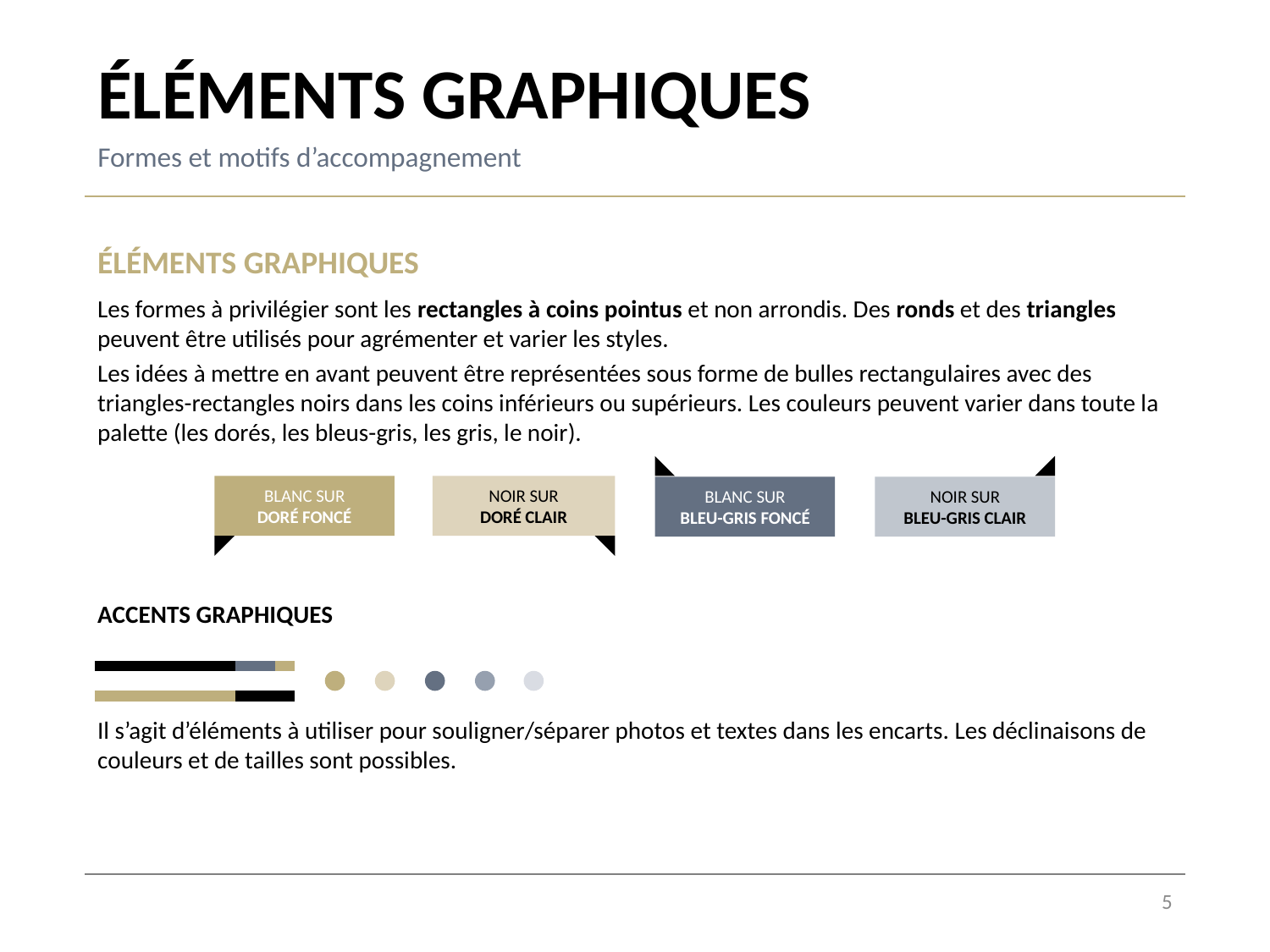

# ÉLÉMENTS GRAPHIQUES
Formes et motifs d’accompagnement
ÉLÉMENTS GRAPHIQUES

Les formes à privilégier sont les rectangles à coins pointus et non arrondis. Des ronds et des triangles peuvent être utilisés pour agrémenter et varier les styles.
Les idées à mettre en avant peuvent être représentées sous forme de bulles rectangulaires avec des triangles-rectangles noirs dans les coins inférieurs ou supérieurs. Les couleurs peuvent varier dans toute la palette (les dorés, les bleus-gris, les gris, le noir).

ACCENTS GRAPHIQUES

Il s’agit d’éléments à utiliser pour souligner/séparer photos et textes dans les encarts. Les déclinaisons de couleurs et de tailles sont possibles.

BLANC SUR
DORÉ FONCÉ
NOIR SUR
DORÉ CLAIR
BLANC SUR
BLEU-GRIS FONCÉ
NOIR SUR
BLEU-GRIS CLAIR

5